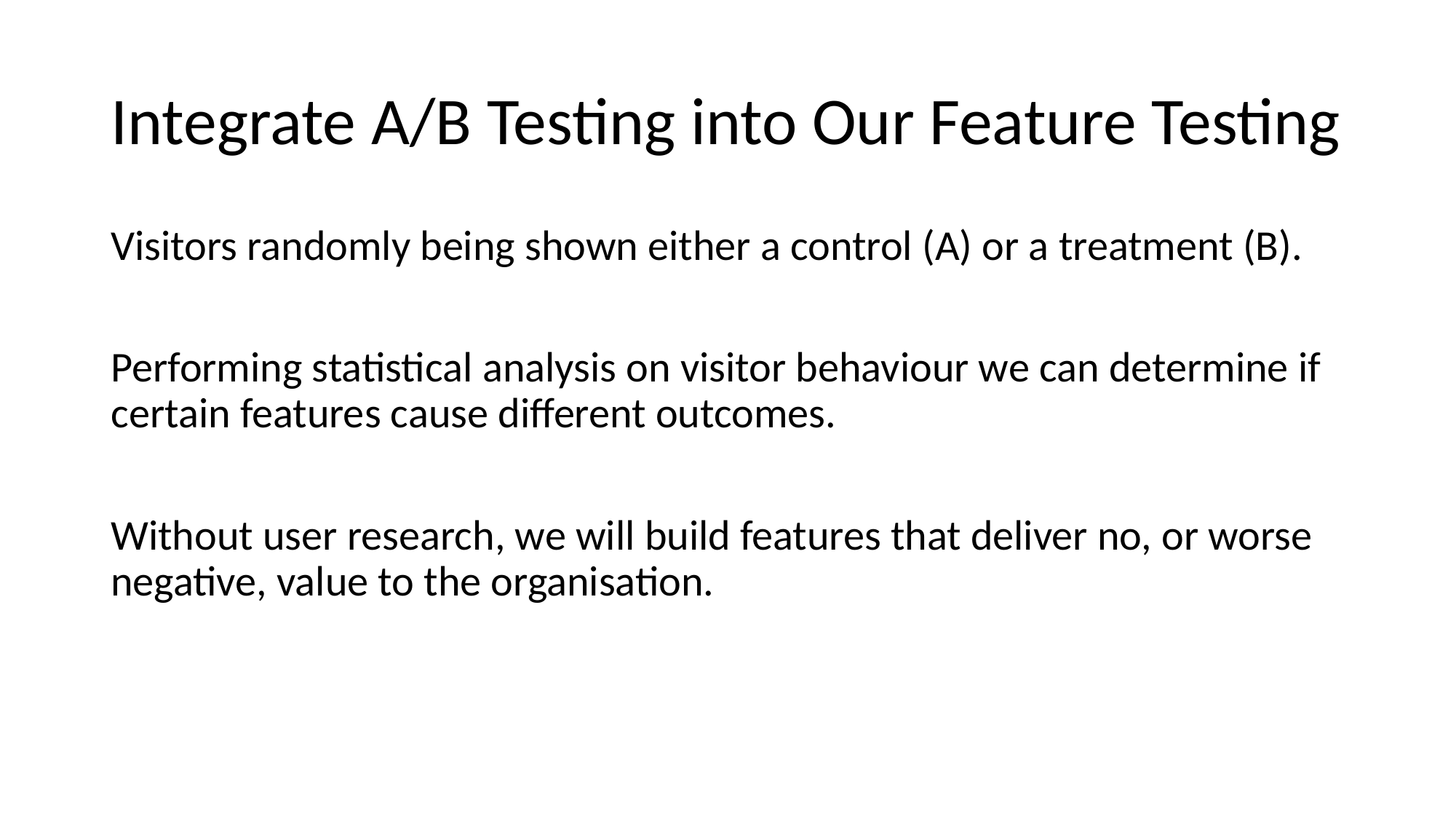

# Integrate A/B Testing into Our Feature Testing
Visitors randomly being shown either a control (A) or a treatment (B).

Performing statistical analysis on visitor behaviour we can determine if certain features cause different outcomes.

Without user research, we will build features that deliver no, or worse negative, value to the organisation.